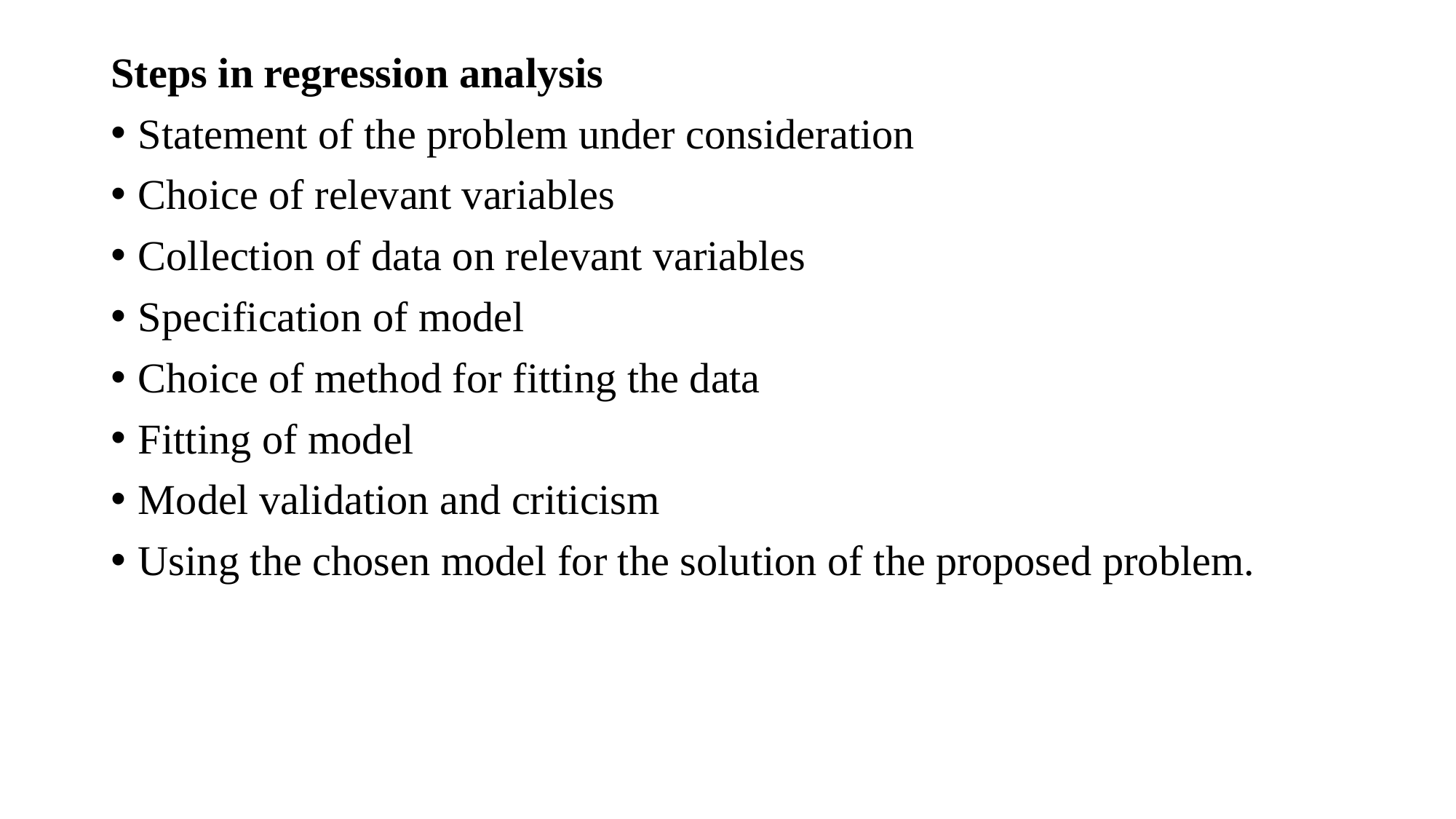

Steps in regression analysis
Statement of the problem under consideration
Choice of relevant variables
Collection of data on relevant variables
Specification of model
Choice of method for fitting the data
Fitting of model
Model validation and criticism
Using the chosen model for the solution of the proposed problem.